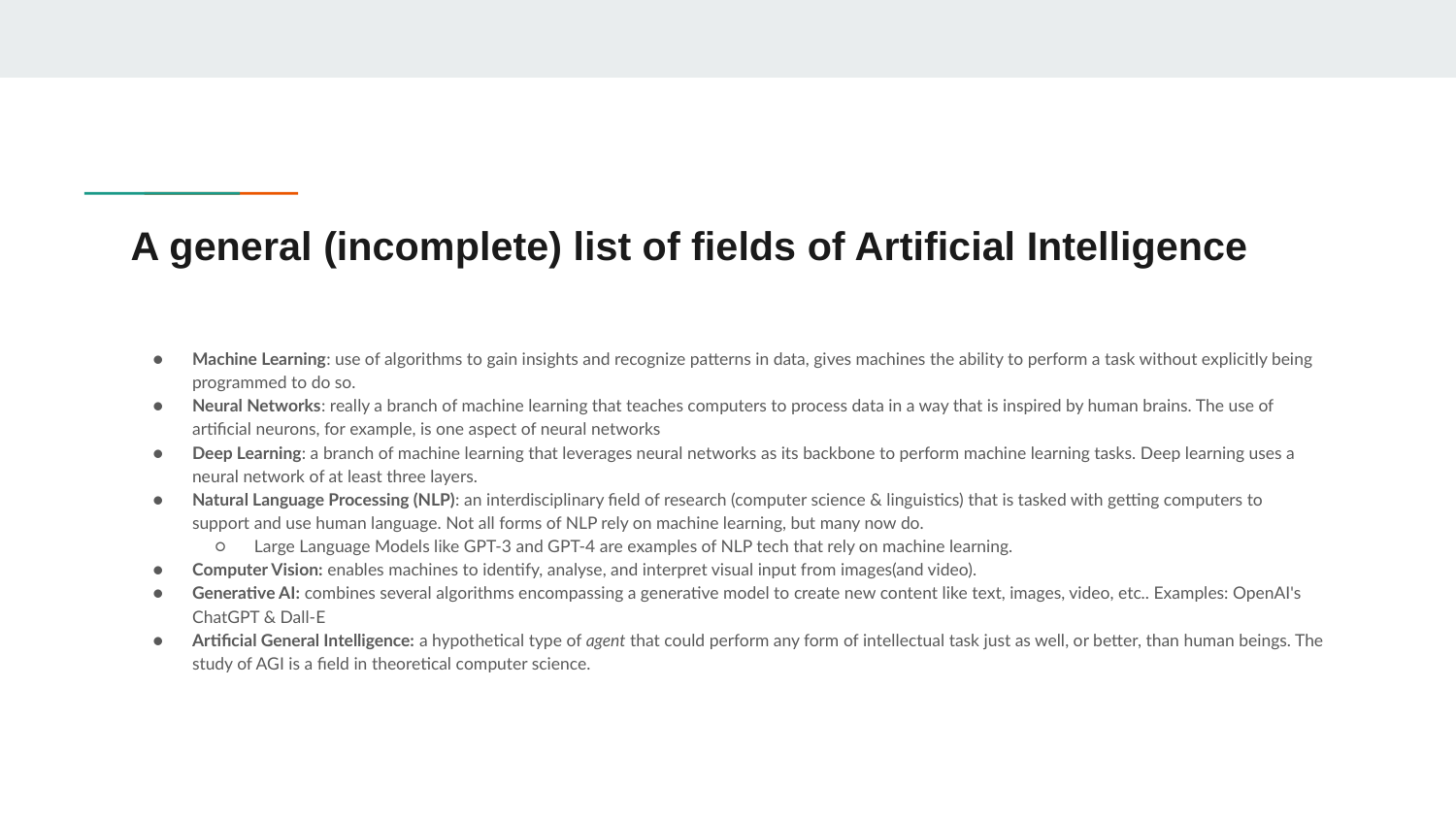

# A general (incomplete) list of fields of Artificial Intelligence
Machine Learning: use of algorithms to gain insights and recognize patterns in data, gives machines the ability to perform a task without explicitly being programmed to do so.
Neural Networks: really a branch of machine learning that teaches computers to process data in a way that is inspired by human brains. The use of artificial neurons, for example, is one aspect of neural networks
Deep Learning: a branch of machine learning that leverages neural networks as its backbone to perform machine learning tasks. Deep learning uses a neural network of at least three layers.
Natural Language Processing (NLP): an interdisciplinary field of research (computer science & linguistics) that is tasked with getting computers to support and use human language. Not all forms of NLP rely on machine learning, but many now do.
Large Language Models like GPT-3 and GPT-4 are examples of NLP tech that rely on machine learning.
Computer Vision: enables machines to identify, analyse, and interpret visual input from images(and video).
Generative AI: combines several algorithms encompassing a generative model to create new content like text, images, video, etc.. Examples: OpenAI's ChatGPT & Dall-E
Artificial General Intelligence: a hypothetical type of agent that could perform any form of intellectual task just as well, or better, than human beings. The study of AGI is a field in theoretical computer science.